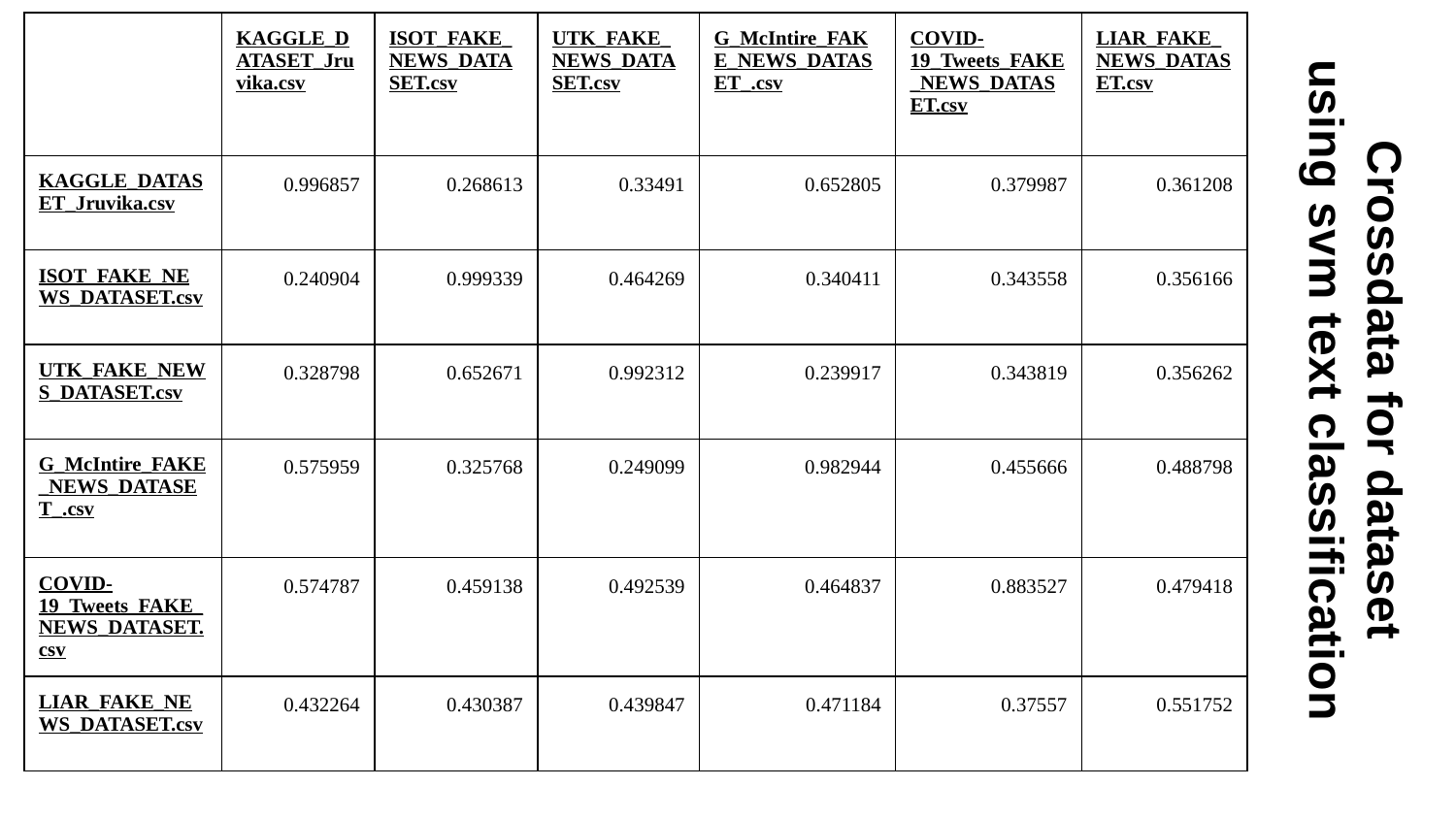

|  | KAGGLE\_DATASET\_Jruvika.csv | ISOT\_FAKE\_NEWS\_DATASET.csv | UTK\_FAKE\_NEWS\_DATASET.csv | G\_McIntire\_FAKE\_NEWS\_DATASET\_.csv | COVID-19\_Tweets\_FAKE\_NEWS\_DATASET.csv | LIAR\_FAKE\_NEWS\_DATASET.csv |
| --- | --- | --- | --- | --- | --- | --- |
| KAGGLE\_DATASET\_Jruvika.csv | 0.996857 | 0.268613 | 0.33491 | 0.652805 | 0.379987 | 0.361208 |
| ISOT\_FAKE\_NEWS\_DATASET.csv | 0.240904 | 0.999339 | 0.464269 | 0.340411 | 0.343558 | 0.356166 |
| UTK\_FAKE\_NEWS\_DATASET.csv | 0.328798 | 0.652671 | 0.992312 | 0.239917 | 0.343819 | 0.356262 |
| G\_McIntire\_FAKE\_NEWS\_DATASET\_.csv | 0.575959 | 0.325768 | 0.249099 | 0.982944 | 0.455666 | 0.488798 |
| COVID-19\_Tweets\_FAKE\_NEWS\_DATASET.csv | 0.574787 | 0.459138 | 0.492539 | 0.464837 | 0.883527 | 0.479418 |
| LIAR\_FAKE\_NEWS\_DATASET.csv | 0.432264 | 0.430387 | 0.439847 | 0.471184 | 0.37557 | 0.551752 |
# Crossdata for dataset
using svm text classification